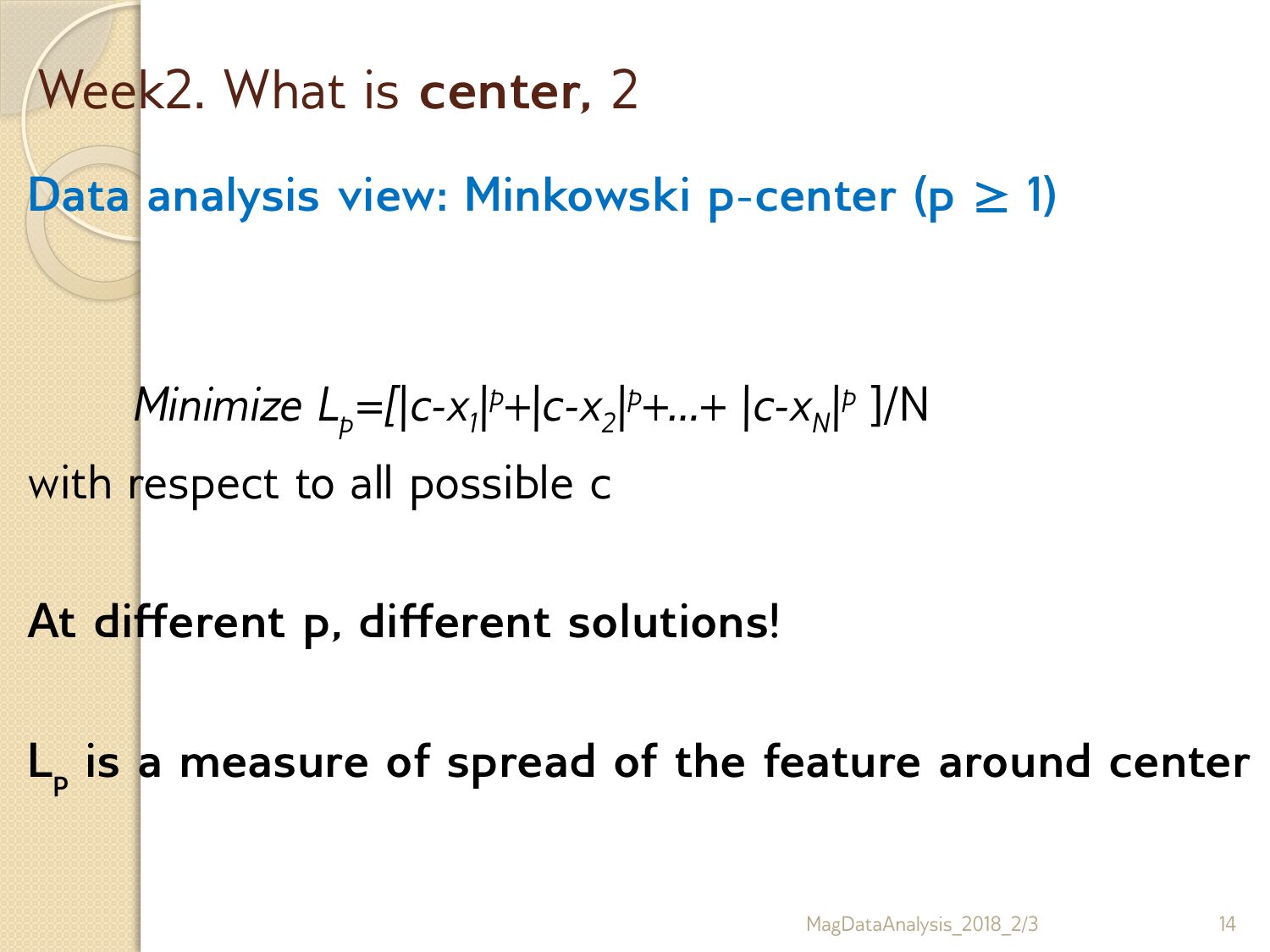

# Week2. What is center, 2
Data analysis view: Minkowski p-center (p ≥ 1)

       Minimize Lp=[|c-x1|p+|c-x2|p+…+ |c-xN|p ]/N
with respect to all possible c

At different p, different solutions!

Lp is a measure of spread of the feature around center
MagDataAnalysis_2018_2/3
14